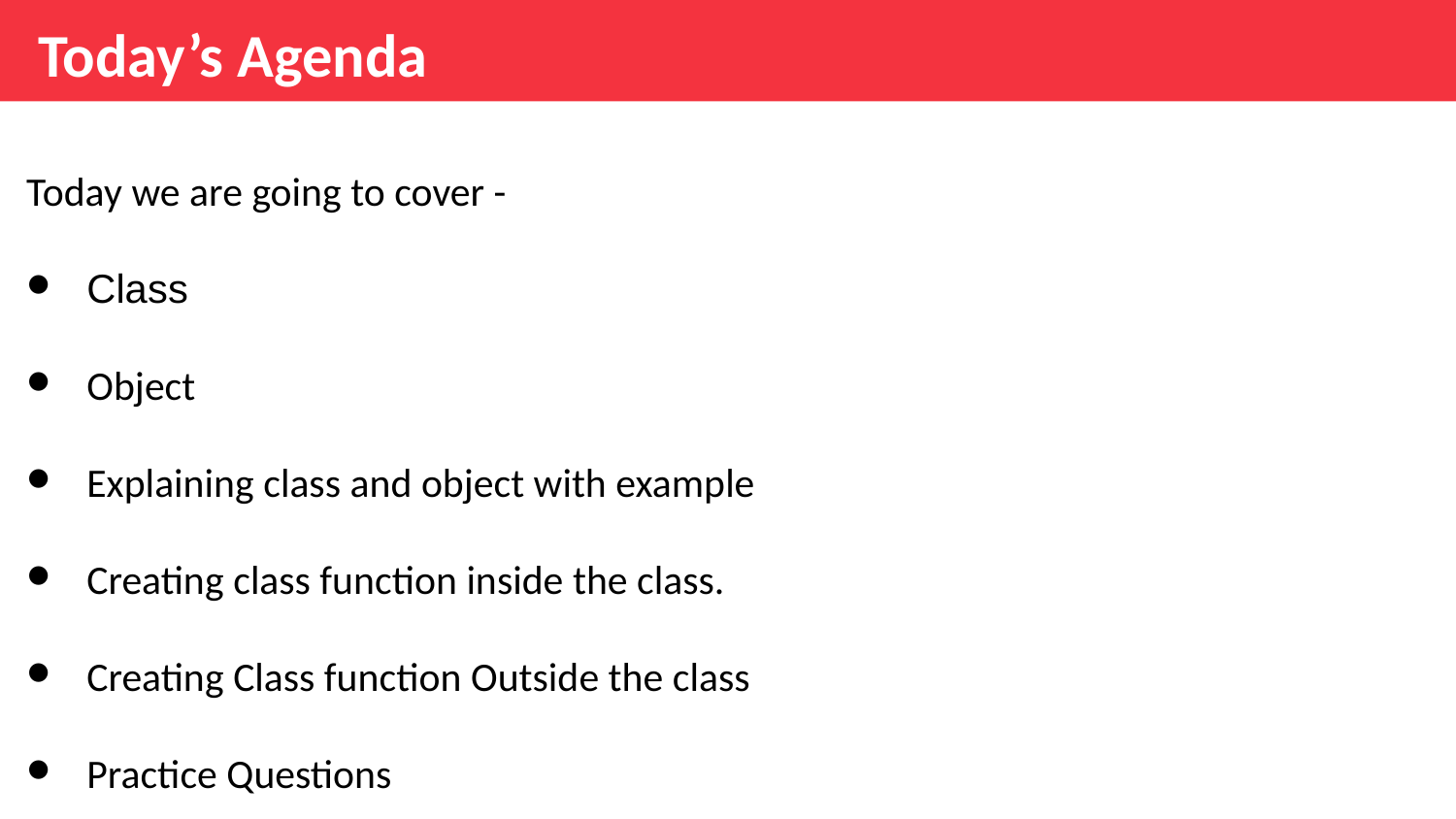

Today’s Agenda

Today we are going to cover -
Class
Object
Explaining class and object with example
Creating class function inside the class.
Creating Class function Outside the class
Practice Questions